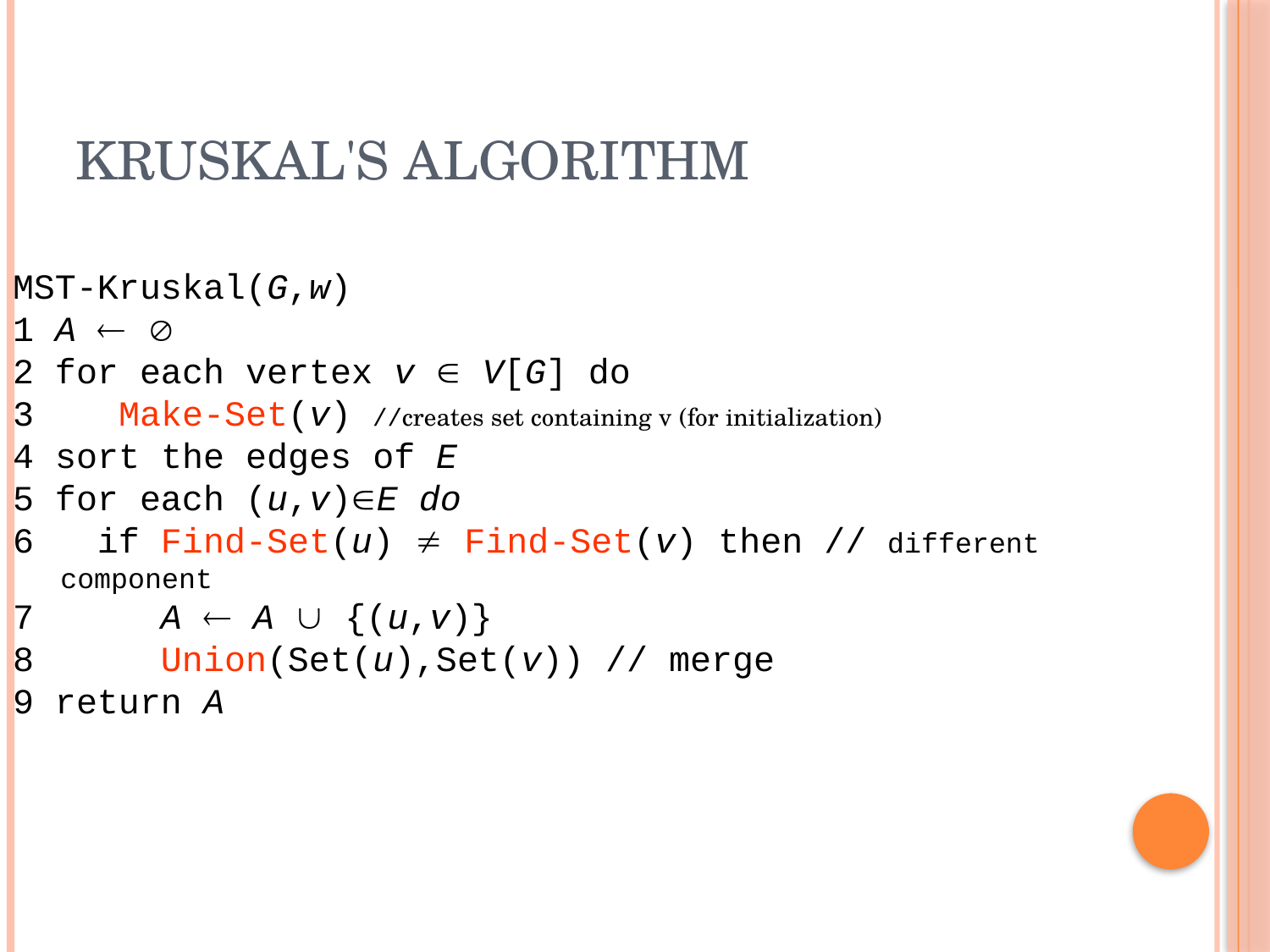

# Kruskal's Algorithm
MST-Kruskal(G,w)
1 A ← ∅
2 for each vertex v ∈ V[G] do
3    Make-Set(v) //creates set containing v (for initialization)
4 sort the edges of E
5 for each (u,v)∈E do
6   if Find-Set(u) ≠ Find-Set(v) then // different component
7      A ← A ∪ {(u,v)}
8      Union(Set(u),Set(v)) // merge
9 return A